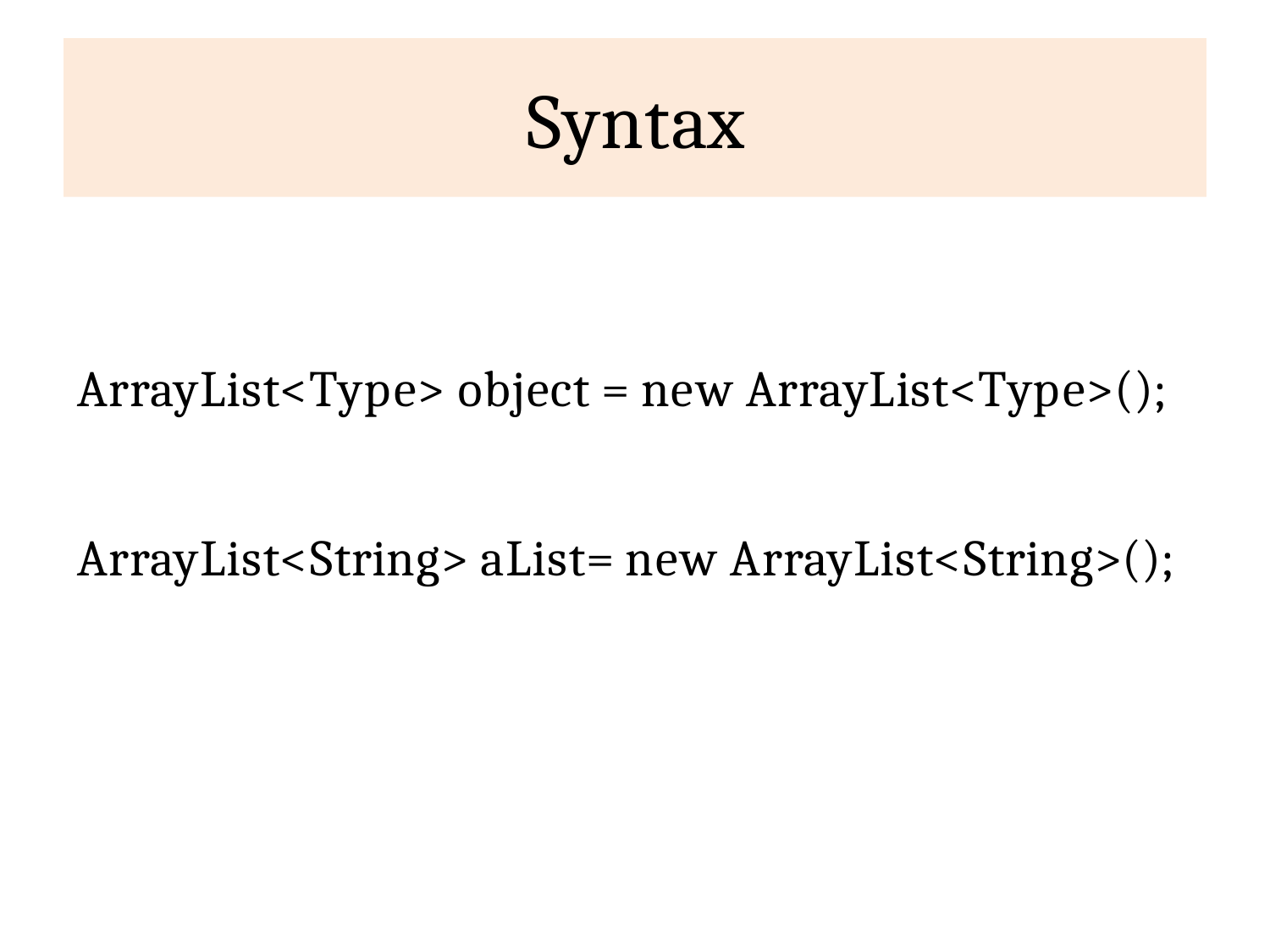

# Syntax
ArrayList<Type> object = new ArrayList<Type>();
ArrayList<String> aList= new ArrayList<String>();